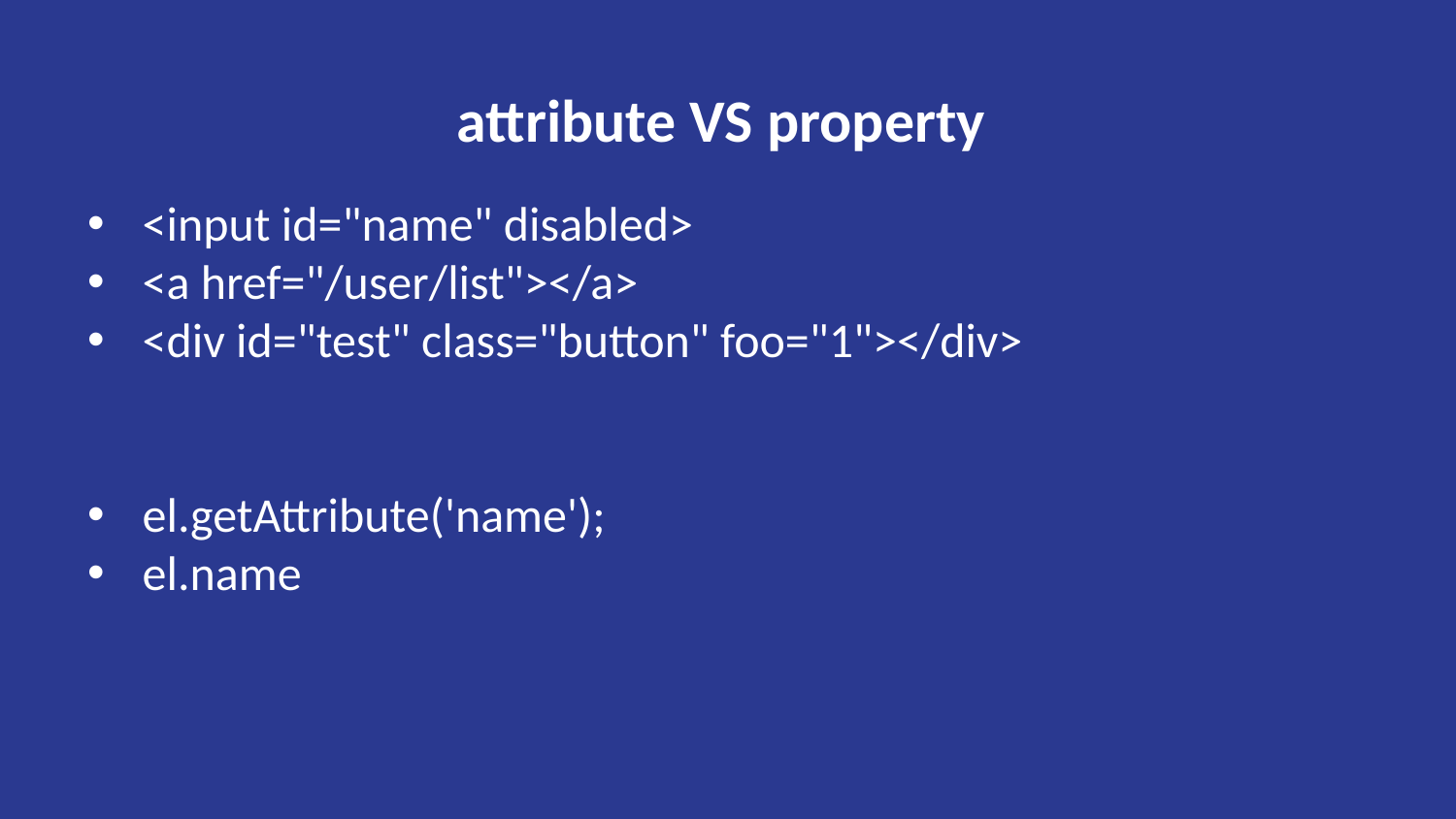

# attribute VS property
<input id="name" disabled>
<a href="/user/list"></a>
<div id="test" class="button" foo="1"></div>

el.getAttribute('name');
el.name